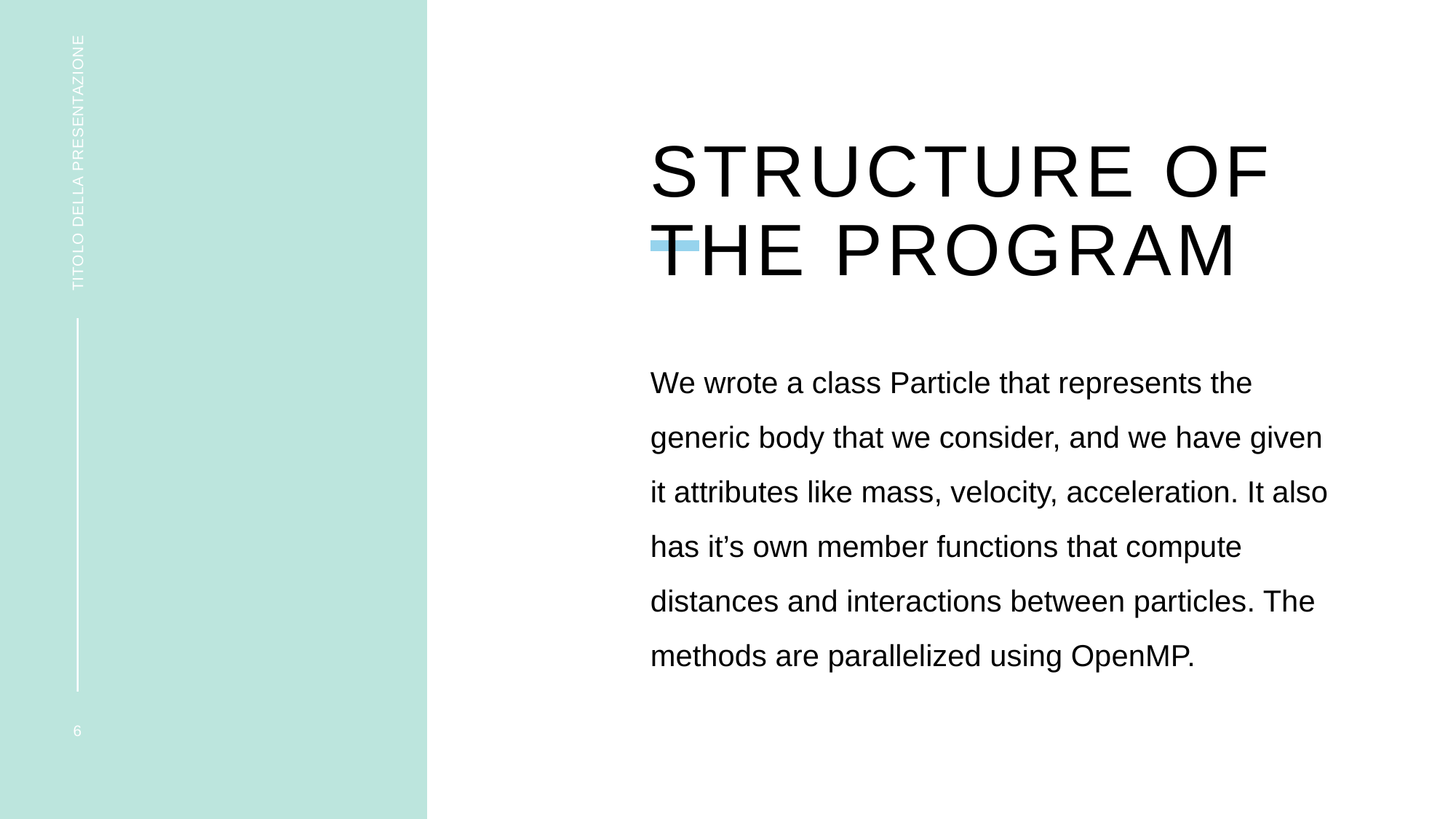

# Structure of the program
titolo della presentazione
We wrote a class Particle that represents the generic body that we consider, and we have given it attributes like mass, velocity, acceleration. It also has it’s own member functions that compute distances and interactions between particles. The methods are parallelized using OpenMP.
6